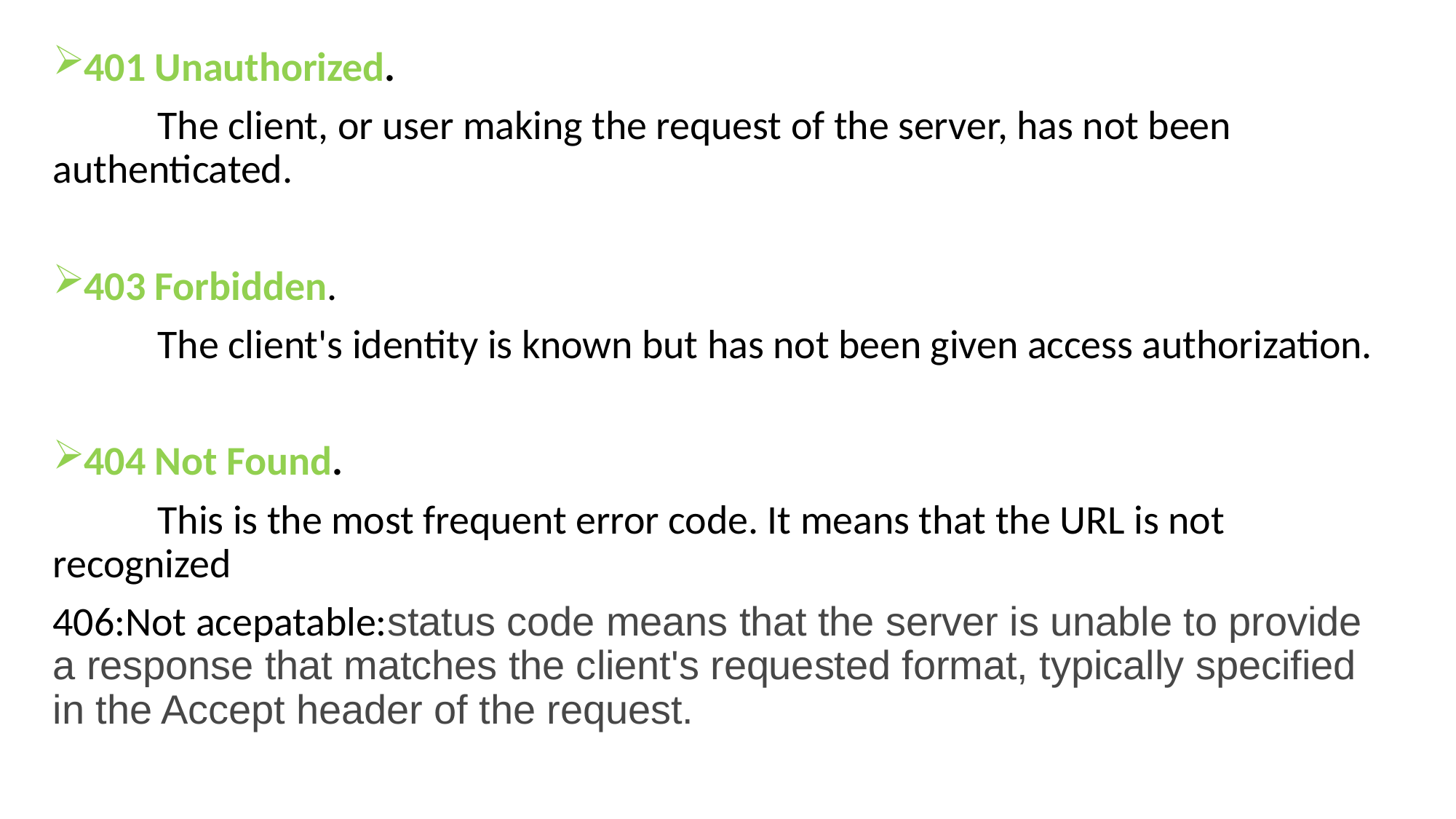

401 Unauthorized.
	The client, or user making the request of the server, has not been authenticated.

403 Forbidden.
	The client's identity is known but has not been given access authorization.

404 Not Found.
	This is the most frequent error code. It means that the URL is not recognized
406:Not acepatable:status code means that the server is unable to provide a response that matches the client's requested format, typically specified in the Accept header of the request.